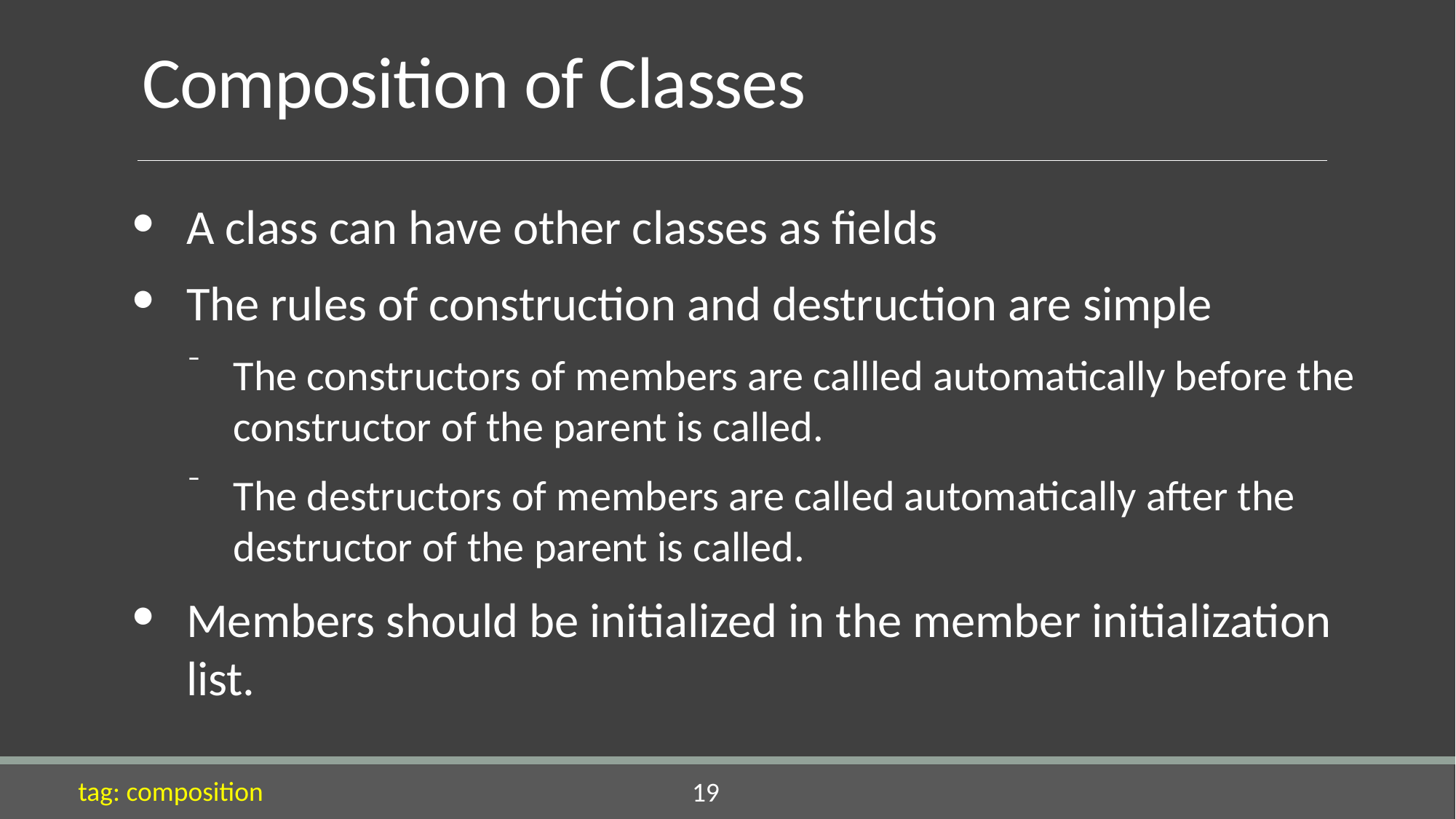

# Composition of Classes
A class can have other classes as fields
The rules of construction and destruction are simple
The constructors of members are callled automatically before the constructor of the parent is called.
The destructors of members are called automatically after the destructor of the parent is called.
Members should be initialized in the member initialization list.
tag: composition